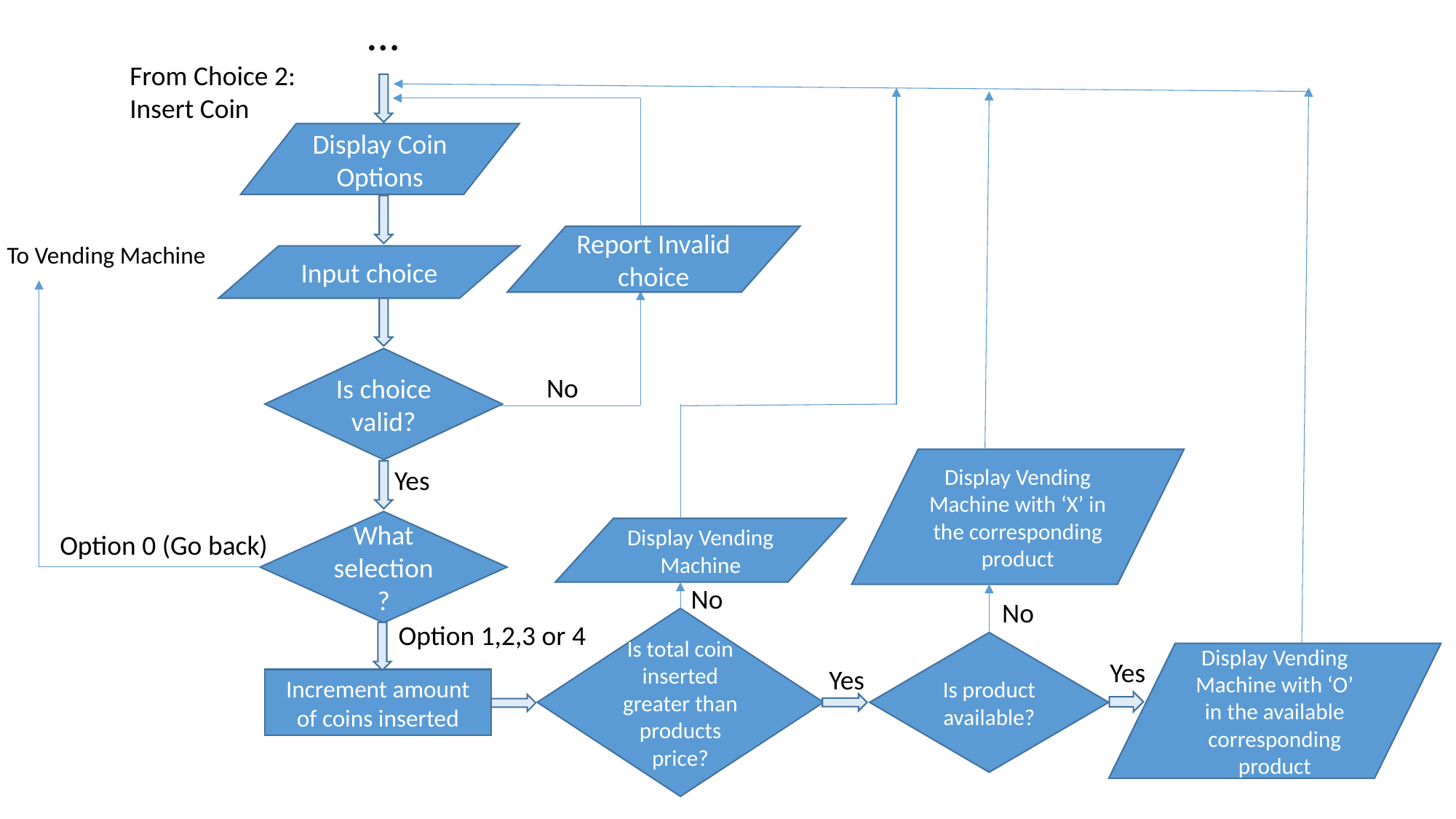

…
From Choice 2:
Insert Coin

Display Coin Options

Report Invalid choice
To Vending Machine
Input choice

Is choice valid?
No
Display Vending Machine with ‘X’ in the corresponding product
Yes

What selection?
Display Vending Machine
Option 0 (Go back)
No
No

Is total coin inserted greater than products price?
Option 1,2,3 or 4

Is product available?
Display Vending Machine with ‘O’ in the available corresponding product
Yes
Yes
Increment amount of coins inserted